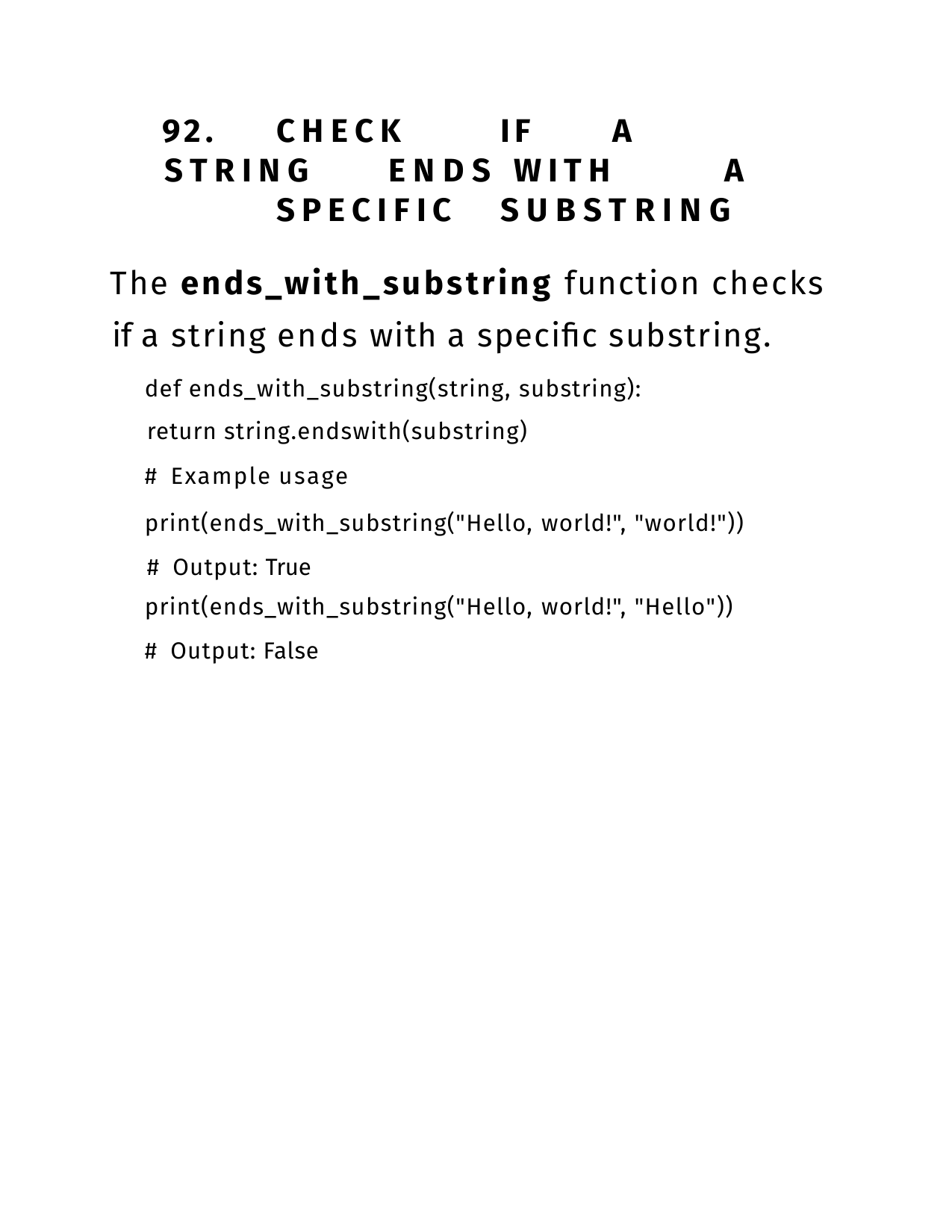

92.	CHECK	IF	A	STRING	ENDS WITH	A	SPECIFIC	SUBSTRING
The ends_with_substring function checks if a string ends with a specific substring.
def ends_with_substring(string, substring): return string.endswith(substring)
# Example usage
print(ends_with_substring("Hello, world!", "world!")) # Output: True
print(ends_with_substring("Hello, world!", "Hello"))
# Output: False